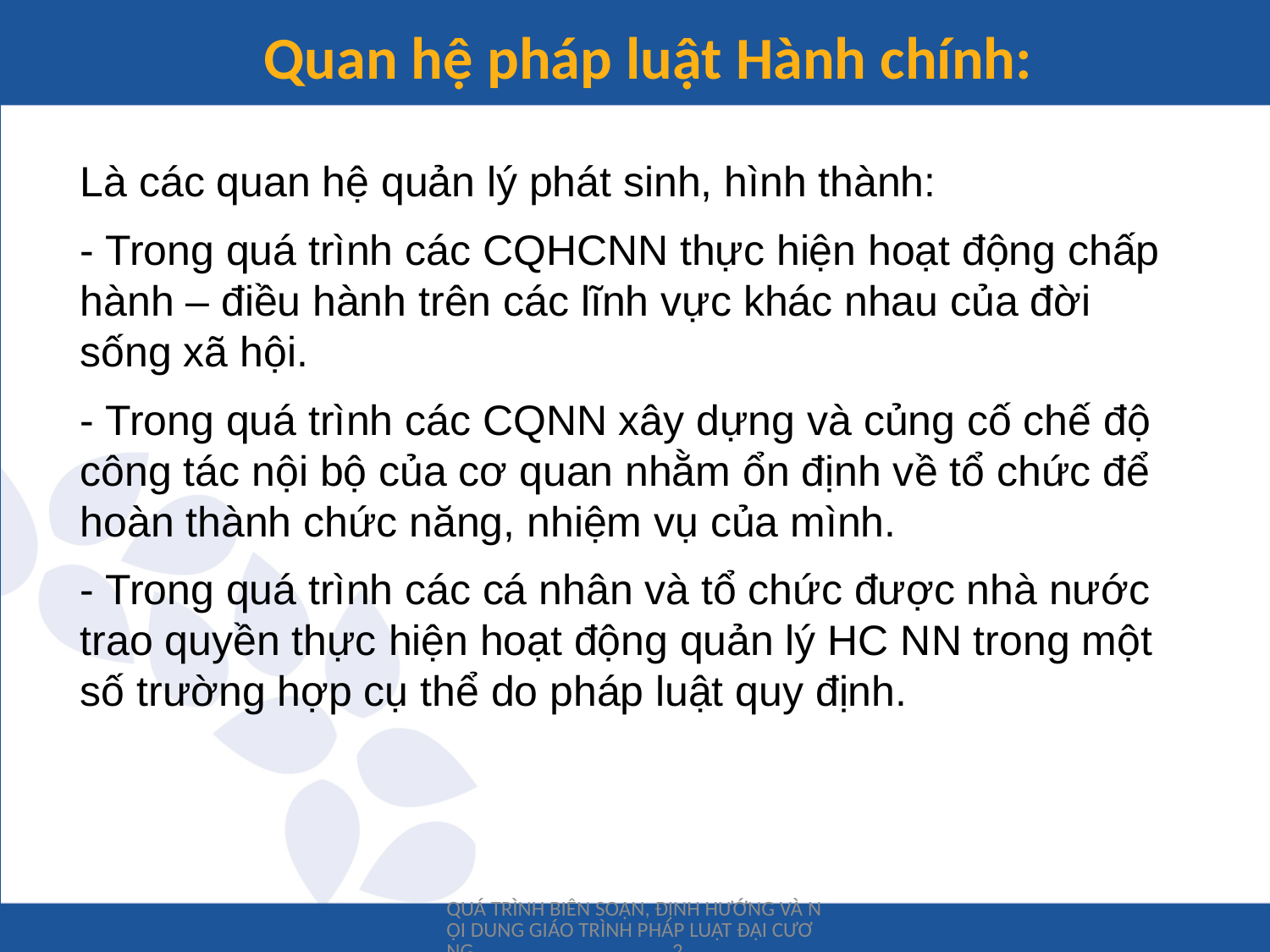

Quan hệ pháp luật Hành chính:
Là các quan hệ quản lý phát sinh, hình thành:
- Trong quá trình các CQHCNN thực hiện hoạt động chấp hành – điều hành trên các lĩnh vực khác nhau của đời sống xã hội.
- Trong quá trình các CQNN xây dựng và củng cố chế độ công tác nội bộ của cơ quan nhằm ổn định về tổ chức để hoàn thành chức năng, nhiệm vụ của mình.
- Trong quá trình các cá nhân và tổ chức được nhà nước trao quyền thực hiện hoạt động quản lý HC NN trong một số trường hợp cụ thể do pháp luật quy định.
QUÁ TRÌNH BIÊN SOẠN, ĐỊNH HƯỚNG VÀ NỘI DUNG GIÁO TRÌNH PHÁP LUẬT ĐẠI CƯƠNG                                         2
11